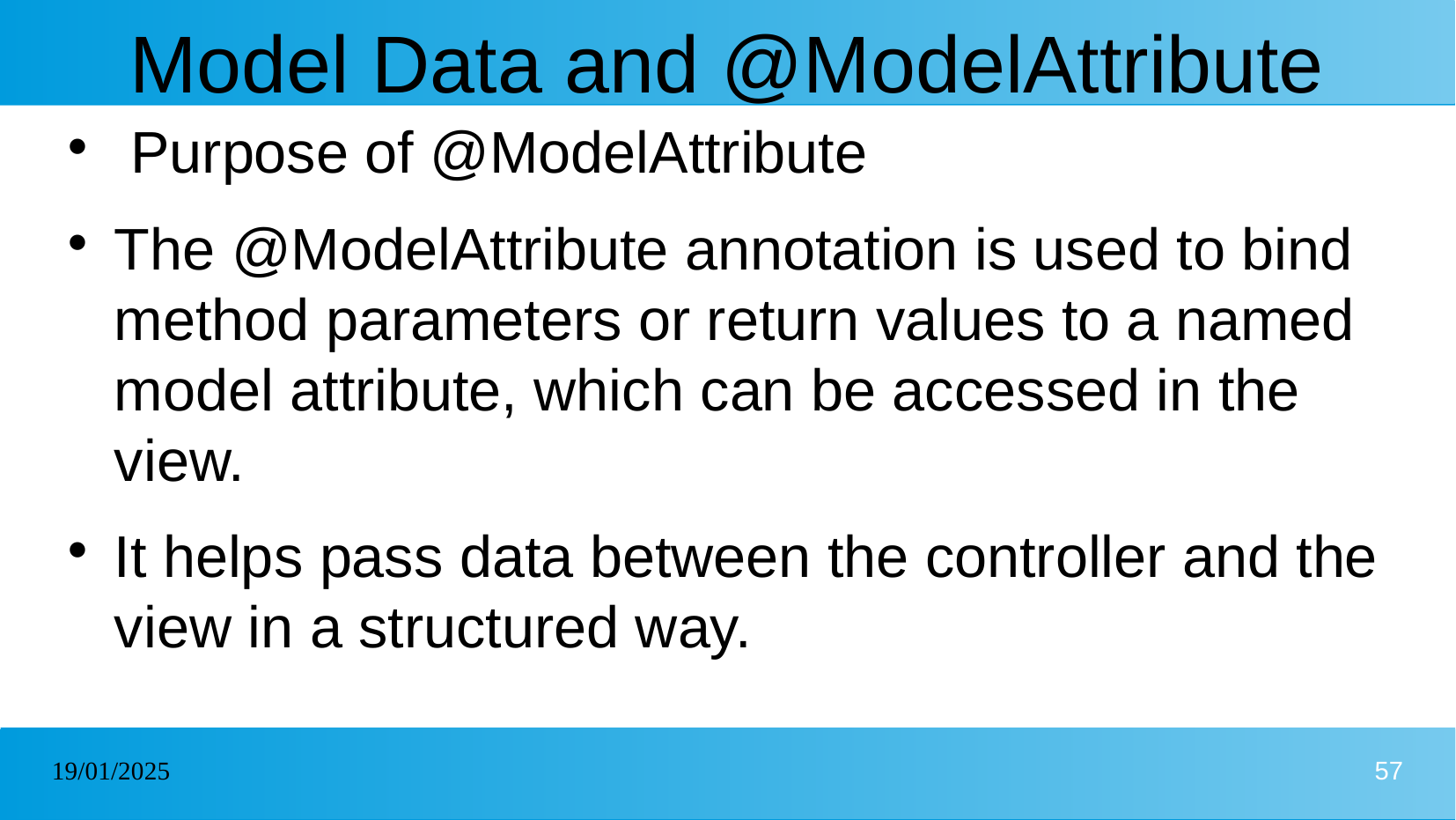

# Model Data and @ModelAttribute
 Purpose of @ModelAttribute
The @ModelAttribute annotation is used to bind method parameters or return values to a named model attribute, which can be accessed in the view.
It helps pass data between the controller and the view in a structured way.
19/01/2025
57